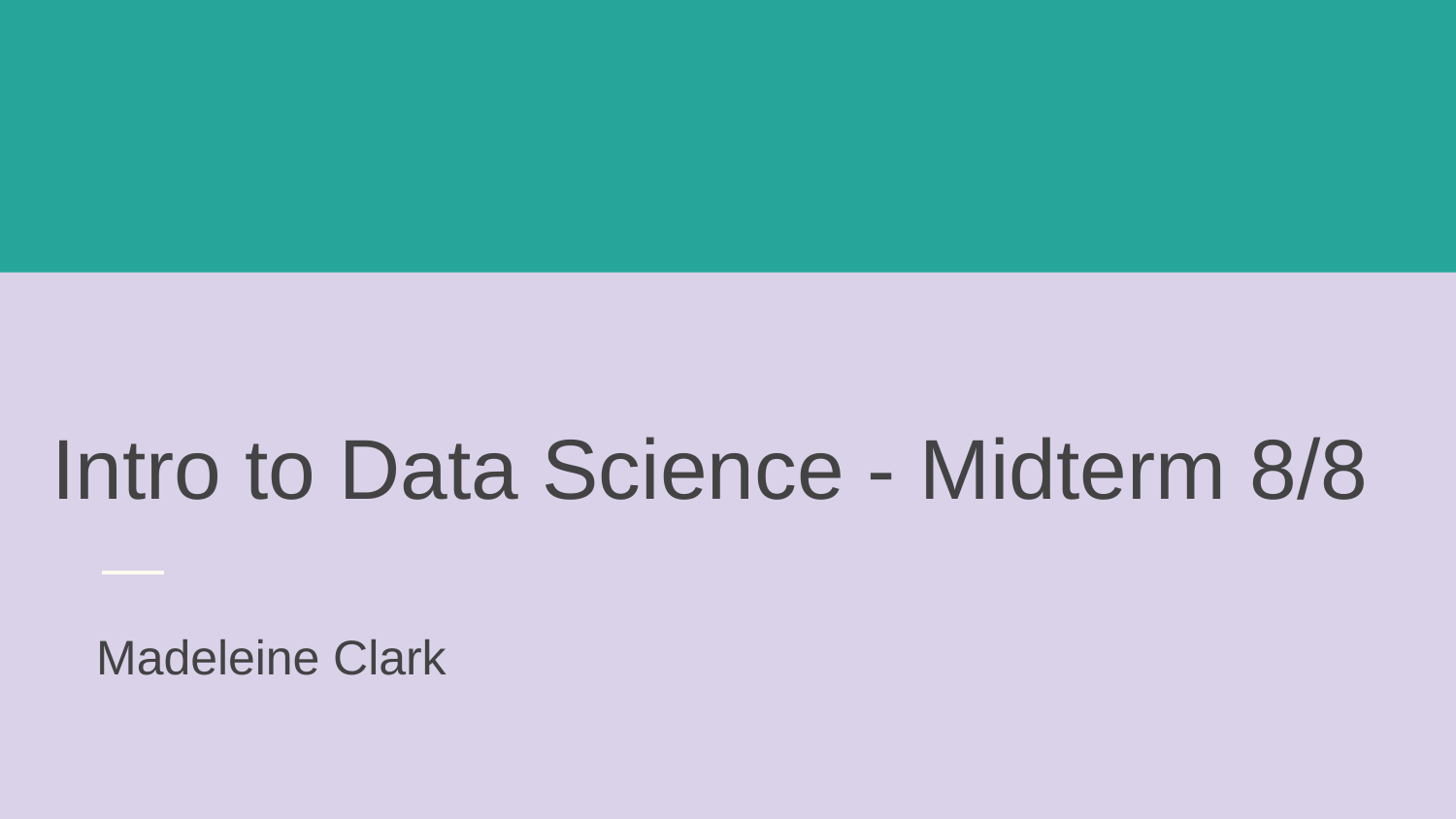

# Intro to Data Science - Midterm 8/8
Madeleine Clark